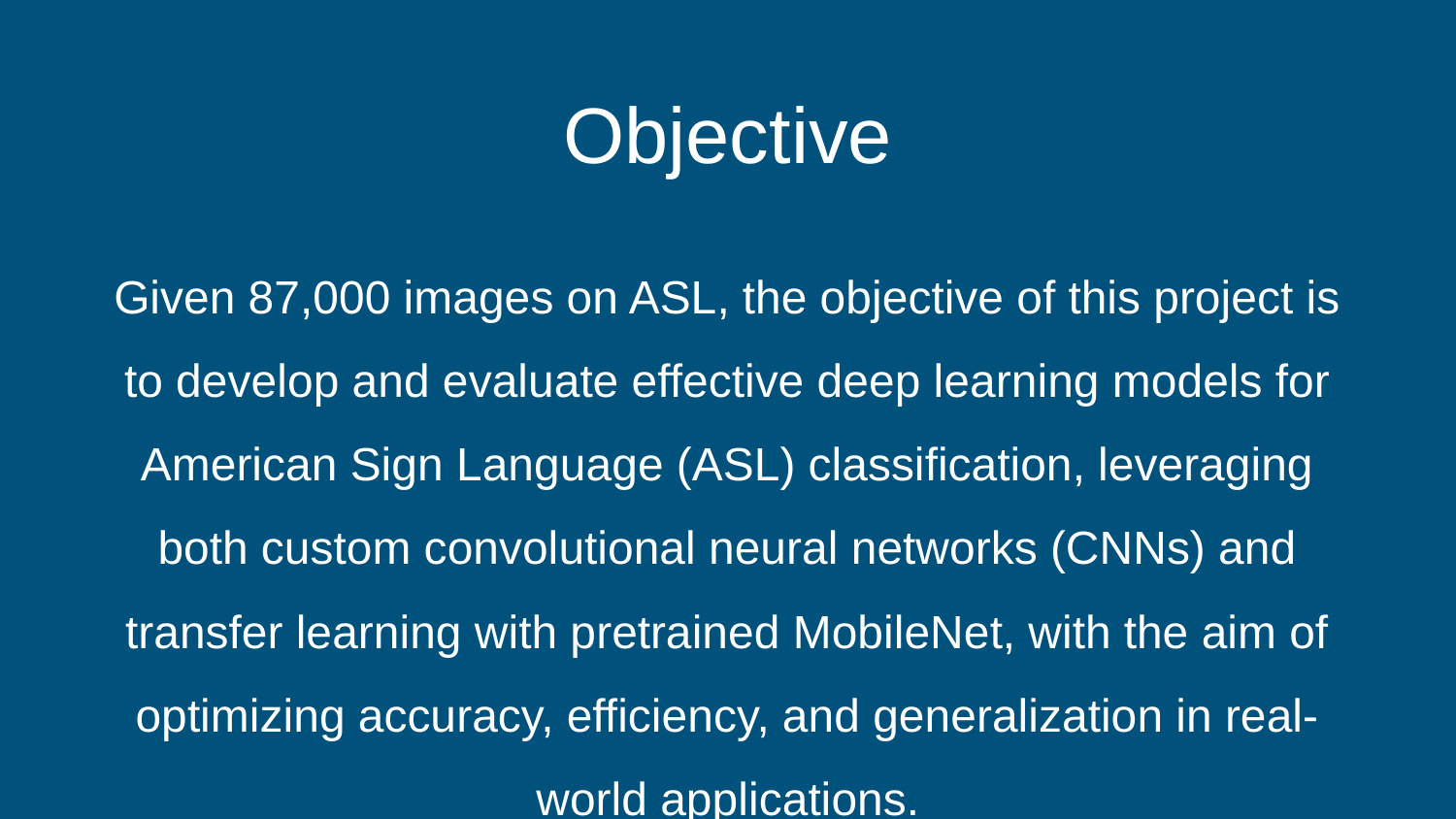

Objective

Given 87,000 images on ASL, the objective of this project is to develop and evaluate effective deep learning models for American Sign Language (ASL) classification, leveraging both custom convolutional neural networks (CNNs) and transfer learning with pretrained MobileNet, with the aim of optimizing accuracy, efficiency, and generalization in real-world applications.